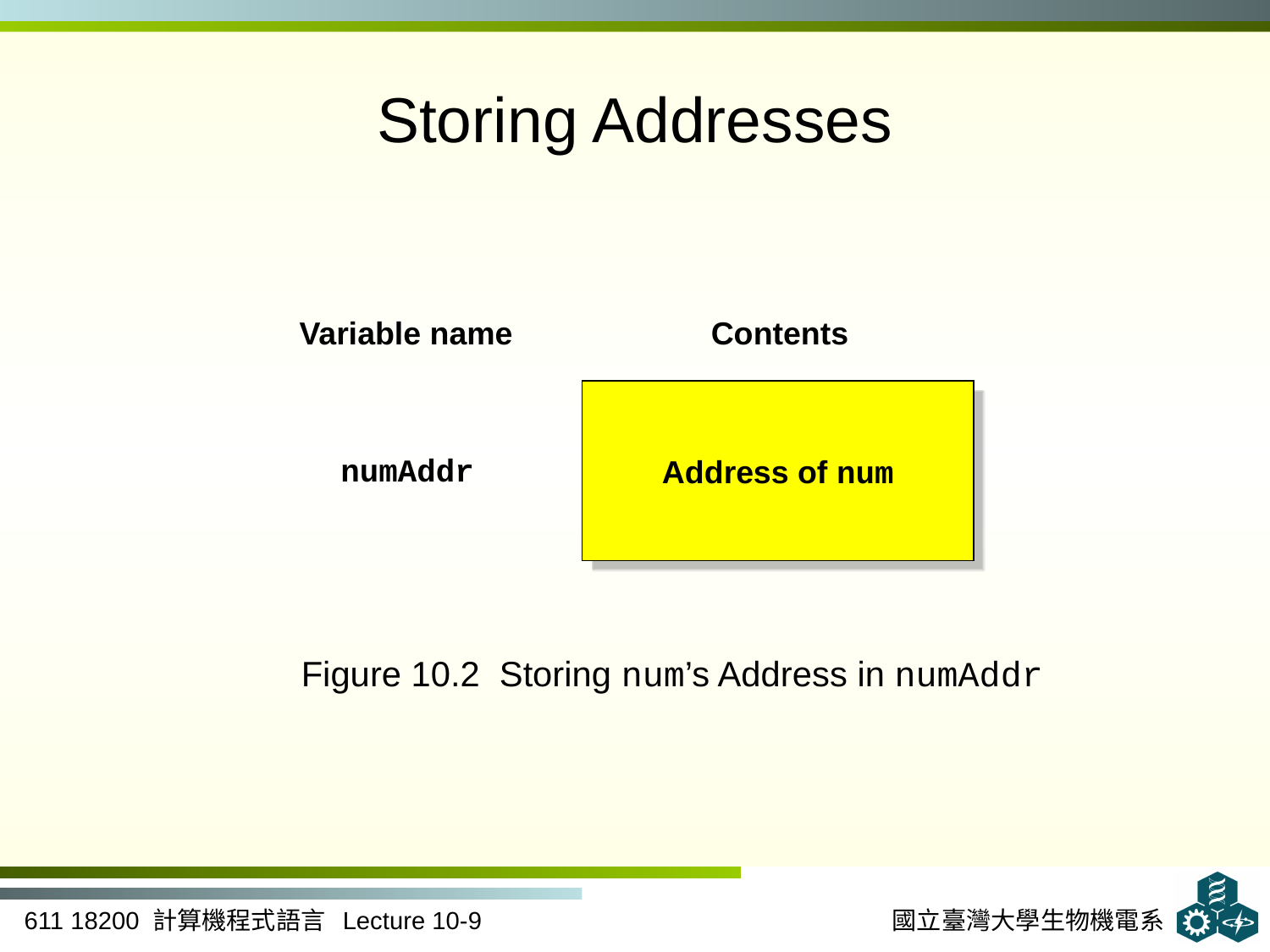

# Storing Addresses
Variable name
Contents
Address of num
numAddr
Figure 10.2  Storing num’s Address in numAddr